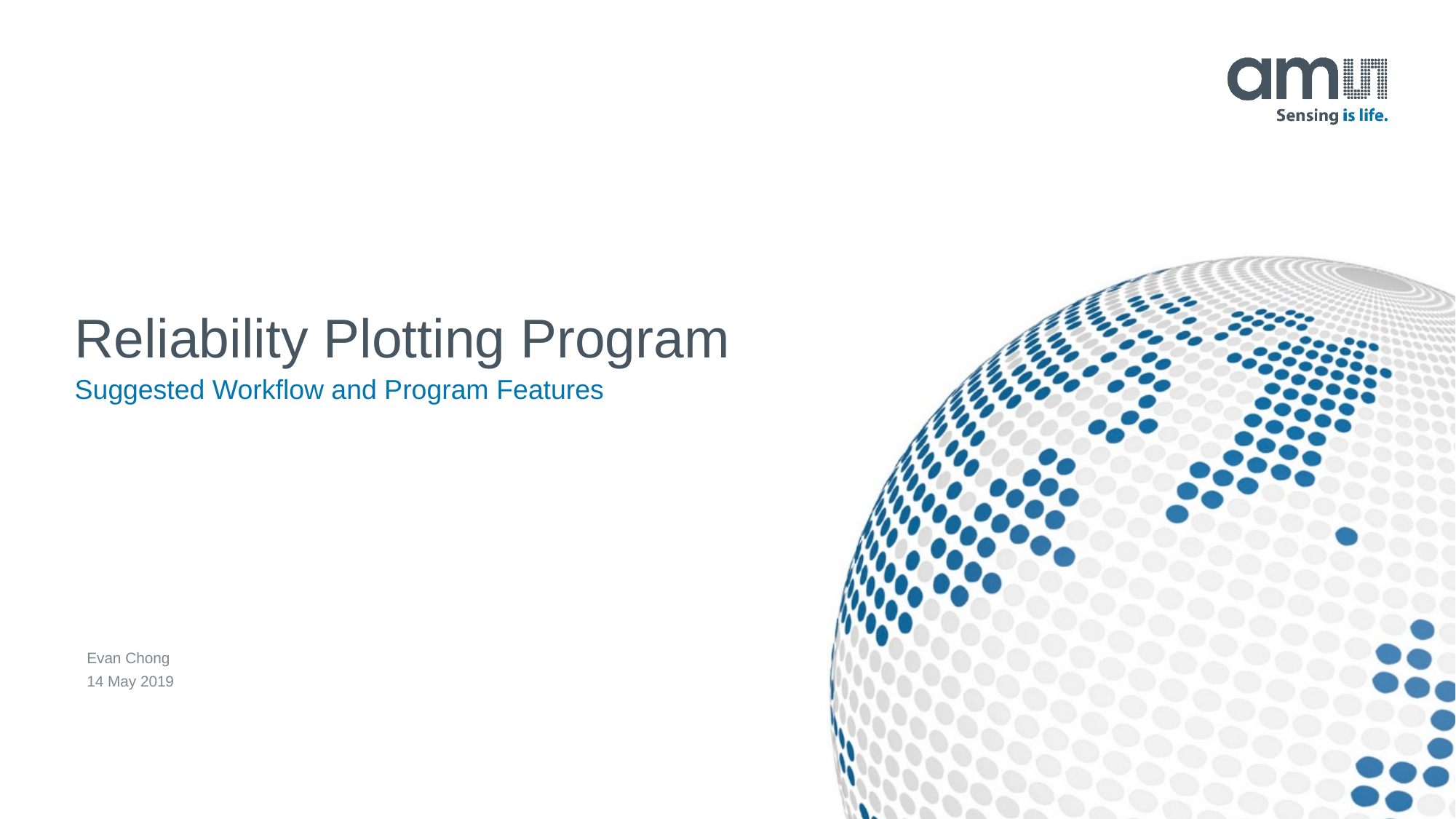

Reliability Plotting Program
Suggested Workflow and Program Features
Evan Chong
14 May 2019